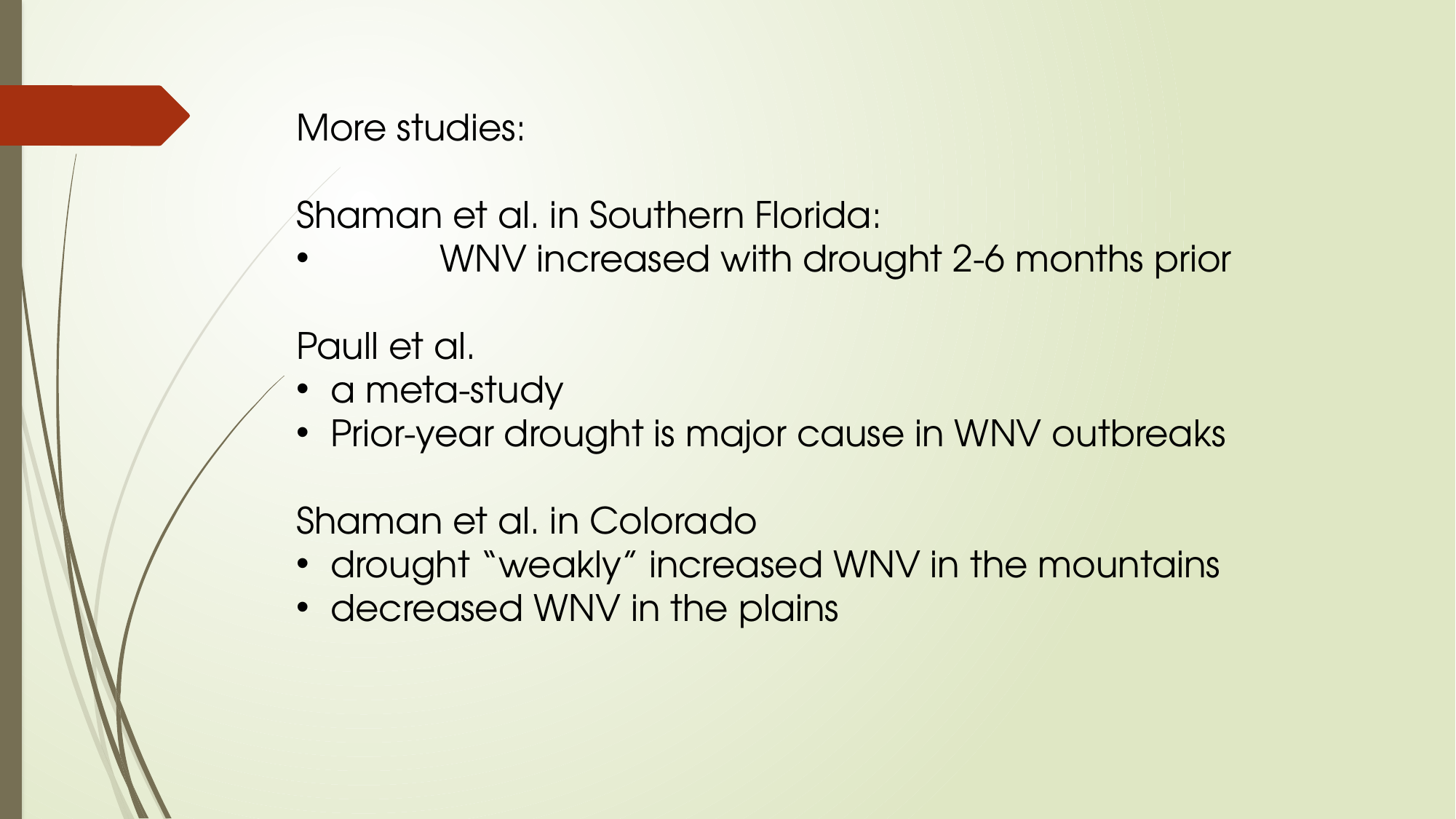

More studies:

Shaman et al. in Southern Florida:
	WNV increased with drought 2-6 months prior

Paull et al.
a meta-study
Prior-year drought is major cause in WNV outbreaks

Shaman et al. in Colorado
drought “weakly” increased WNV in the mountains
decreased WNV in the plains